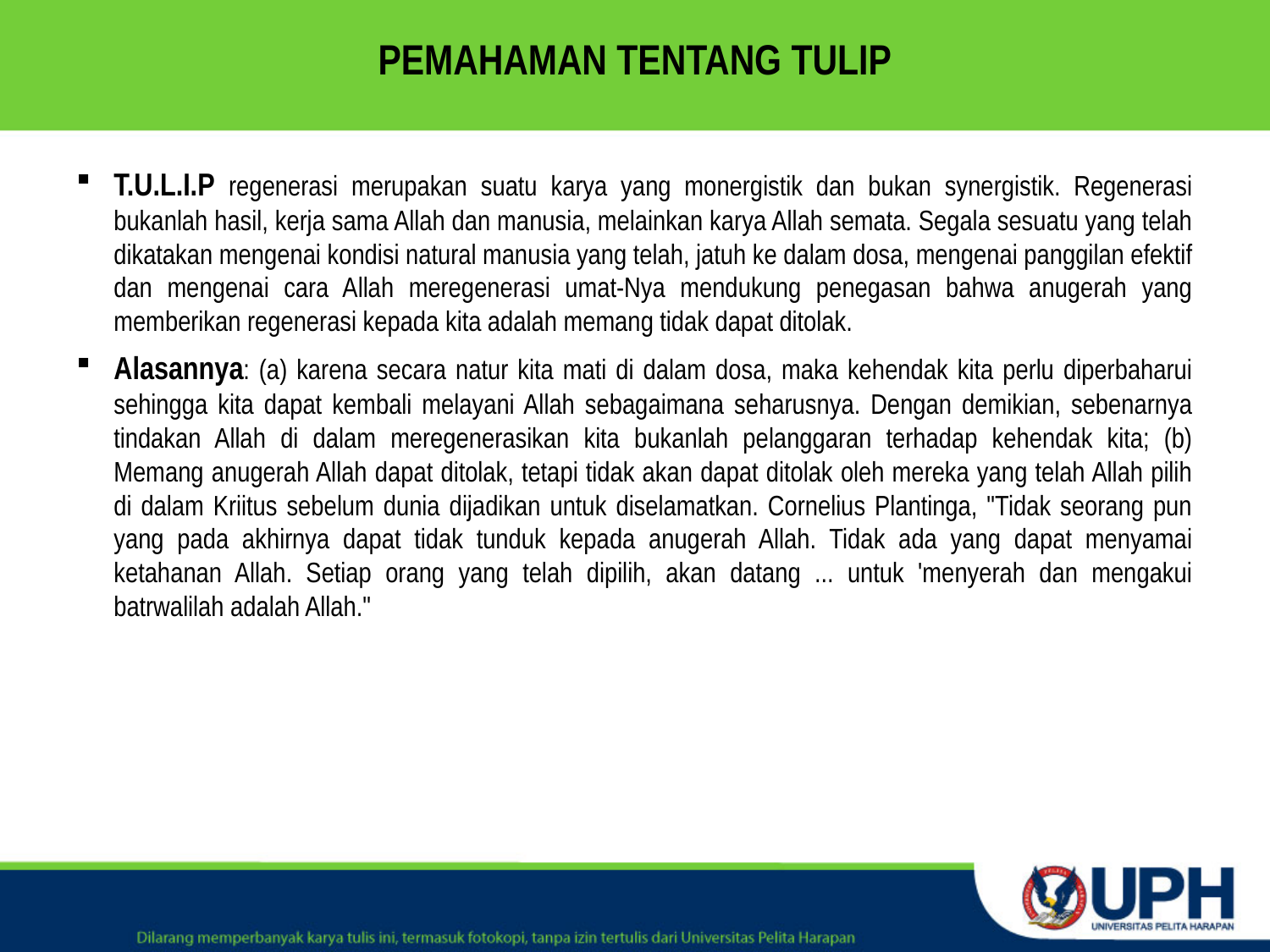

# PEMAHAMAN TENTANG TULIP
T.U.L.I.P regenerasi merupakan suatu karya yang monergistik dan bukan synergistik. Regenerasi bukanlah hasil, kerja sama Allah dan manusia, melainkan karya Allah semata. Segala sesuatu yang telah dikatakan mengenai kondisi natural manusia yang telah, jatuh ke dalam dosa, mengenai panggilan efektif dan mengenai cara Allah meregenerasi umat-Nya mendukung penegasan bahwa anugerah yang memberikan regenerasi kepada kita adalah memang tidak dapat ditolak.
Alasannya: (a) karena secara natur kita mati di dalam dosa, maka kehendak kita perlu diperbaharui sehingga kita dapat kembali melayani Allah sebagaimana seharusnya. Dengan demikian, sebenarnya tindakan Allah di dalam meregenerasikan kita bukanlah pelanggaran terhadap kehendak kita; (b) Memang anugerah Allah dapat ditolak, tetapi tidak akan dapat ditolak oleh mereka yang telah Allah pilih di dalam Kriitus sebelum dunia dijadikan untuk diselamatkan. Cornelius Plantinga, "Tidak seorang pun yang pada akhirnya dapat tidak tunduk kepada anugerah Allah. Tidak ada yang dapat menyamai ketahanan Allah. Setiap orang yang telah dipilih, akan datang ... untuk 'menyerah dan mengakui batrwalilah adalah Allah."